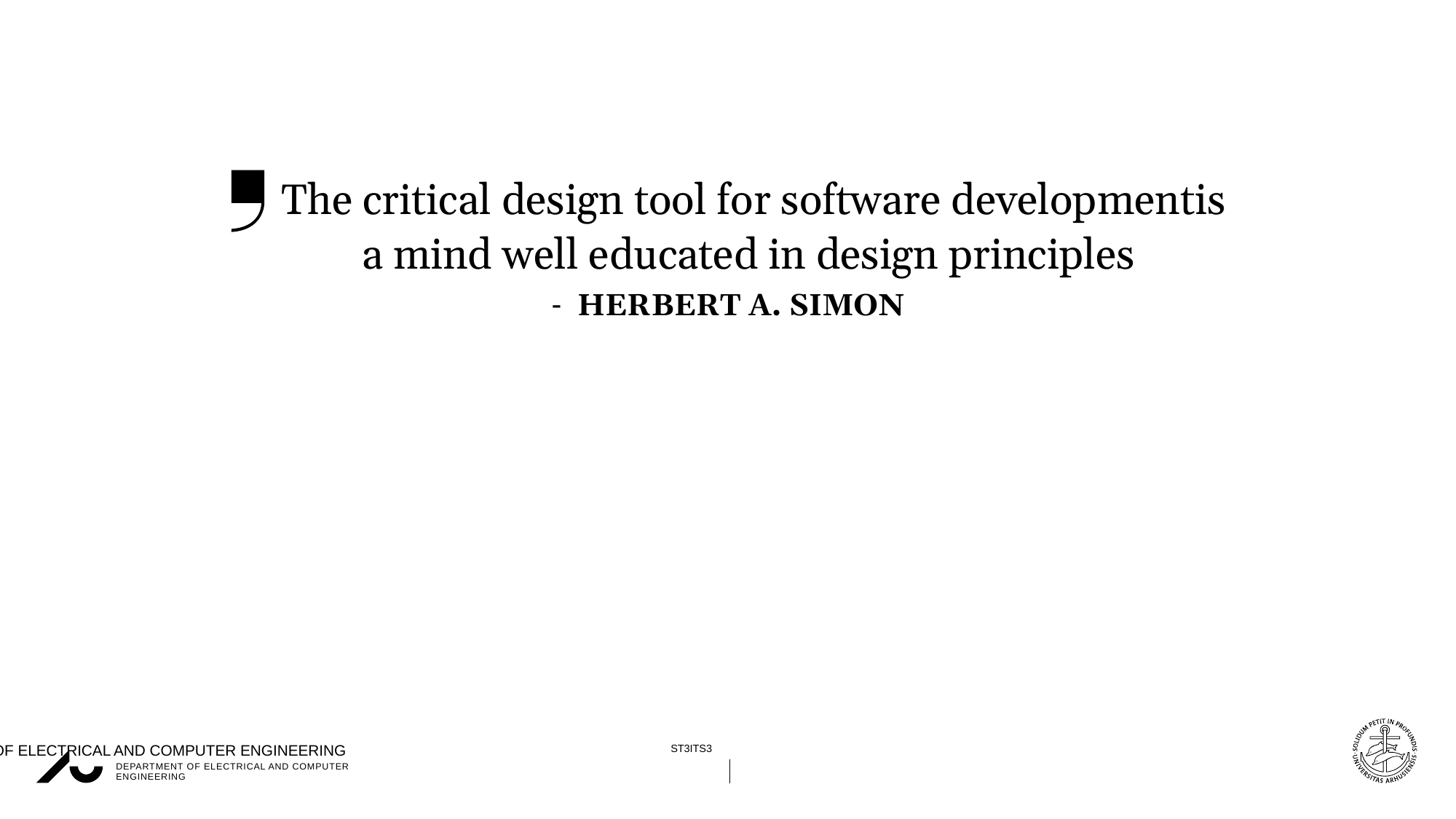

The critical design tool for software developmentis a mind well educated in design principles
Herbert A. Simon
10/09/2025